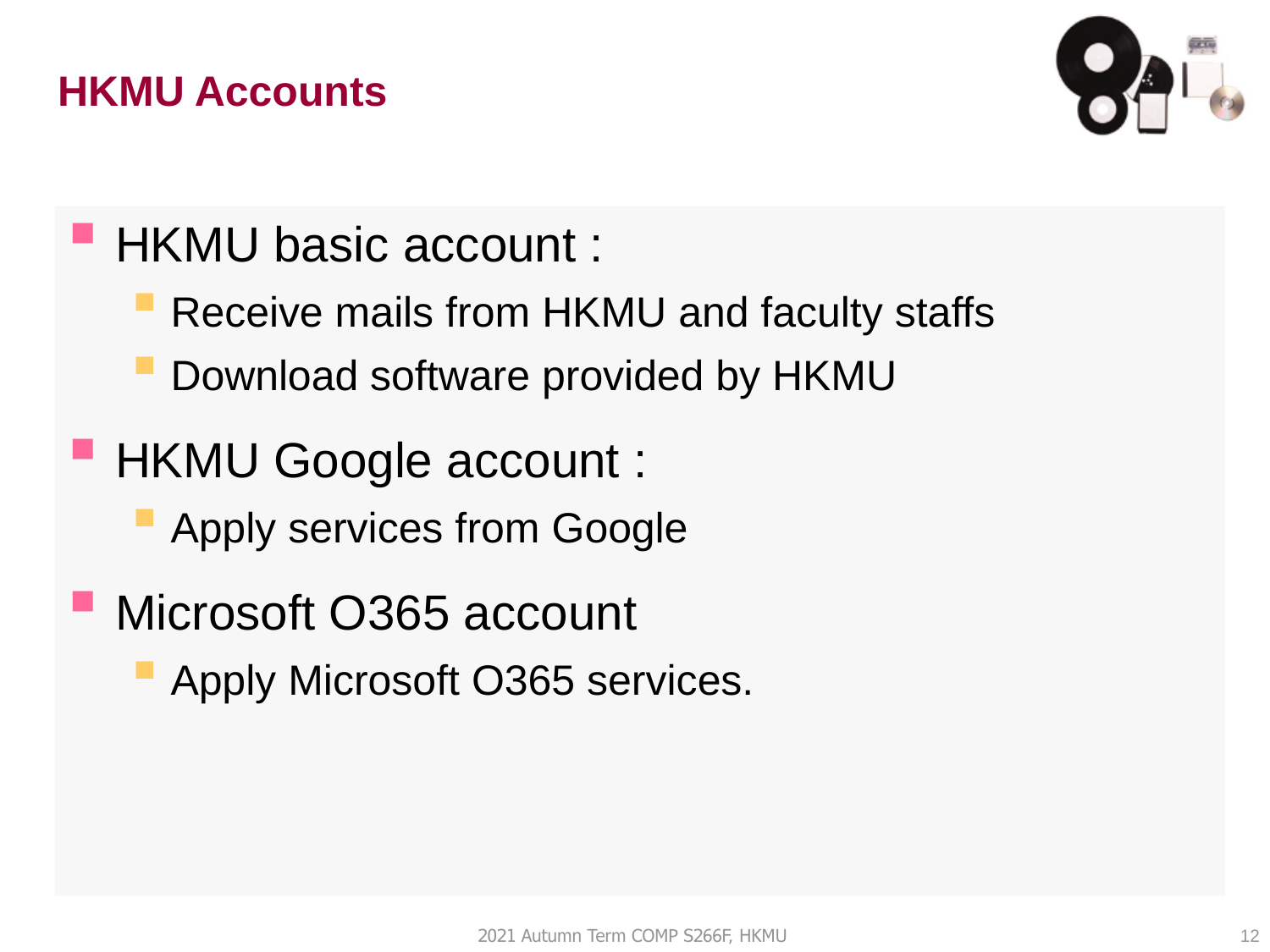

# HKMU Accounts
HKMU basic account :
Receive mails from HKMU and faculty staffs
Download software provided by HKMU
HKMU Google account :
Apply services from Google
Microsoft O365 account
Apply Microsoft O365 services.
2021 Autumn Term COMP S266F, HKMU
12